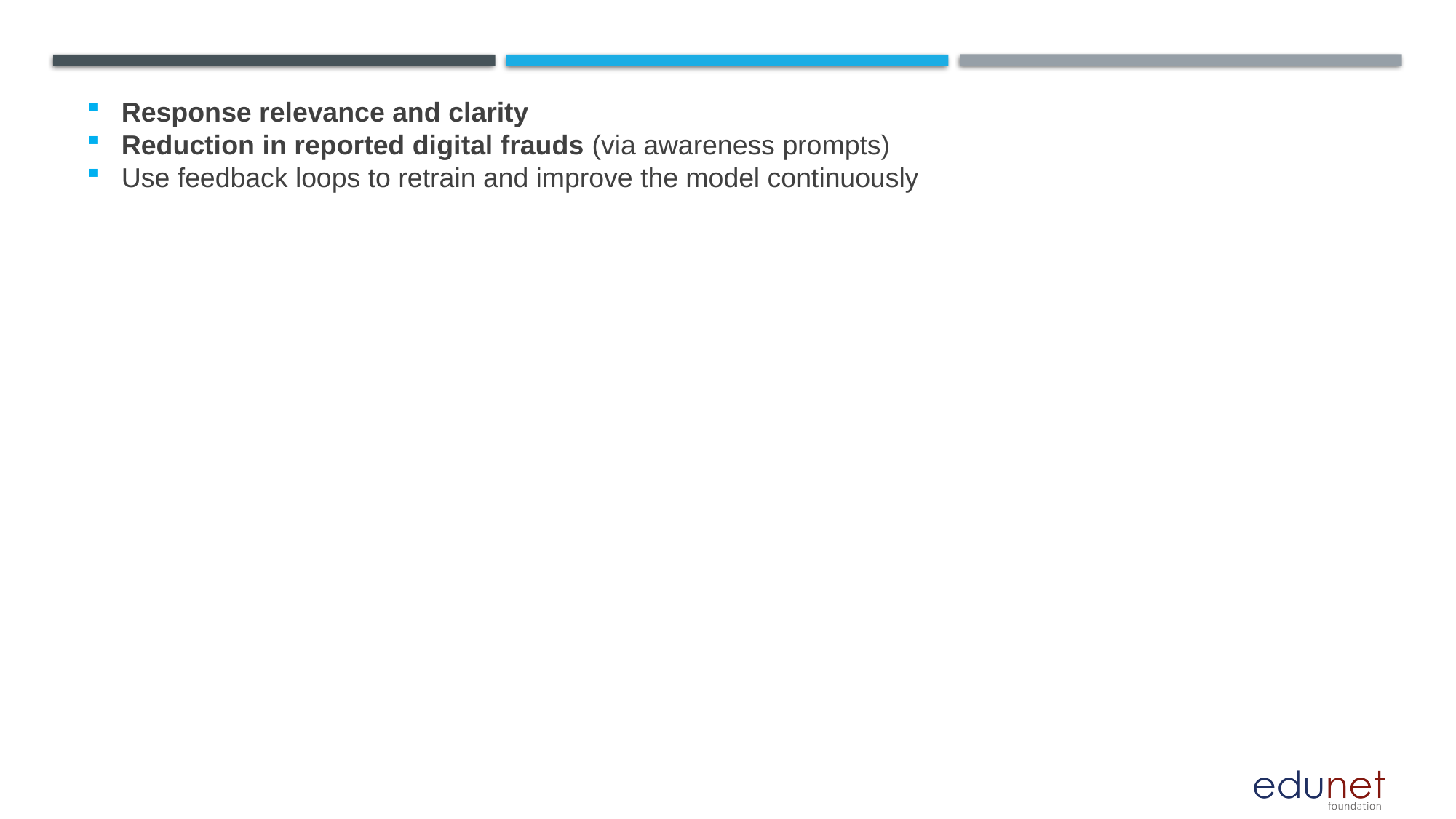

Response relevance and clarity
Reduction in reported digital frauds (via awareness prompts)
Use feedback loops to retrain and improve the model continuously